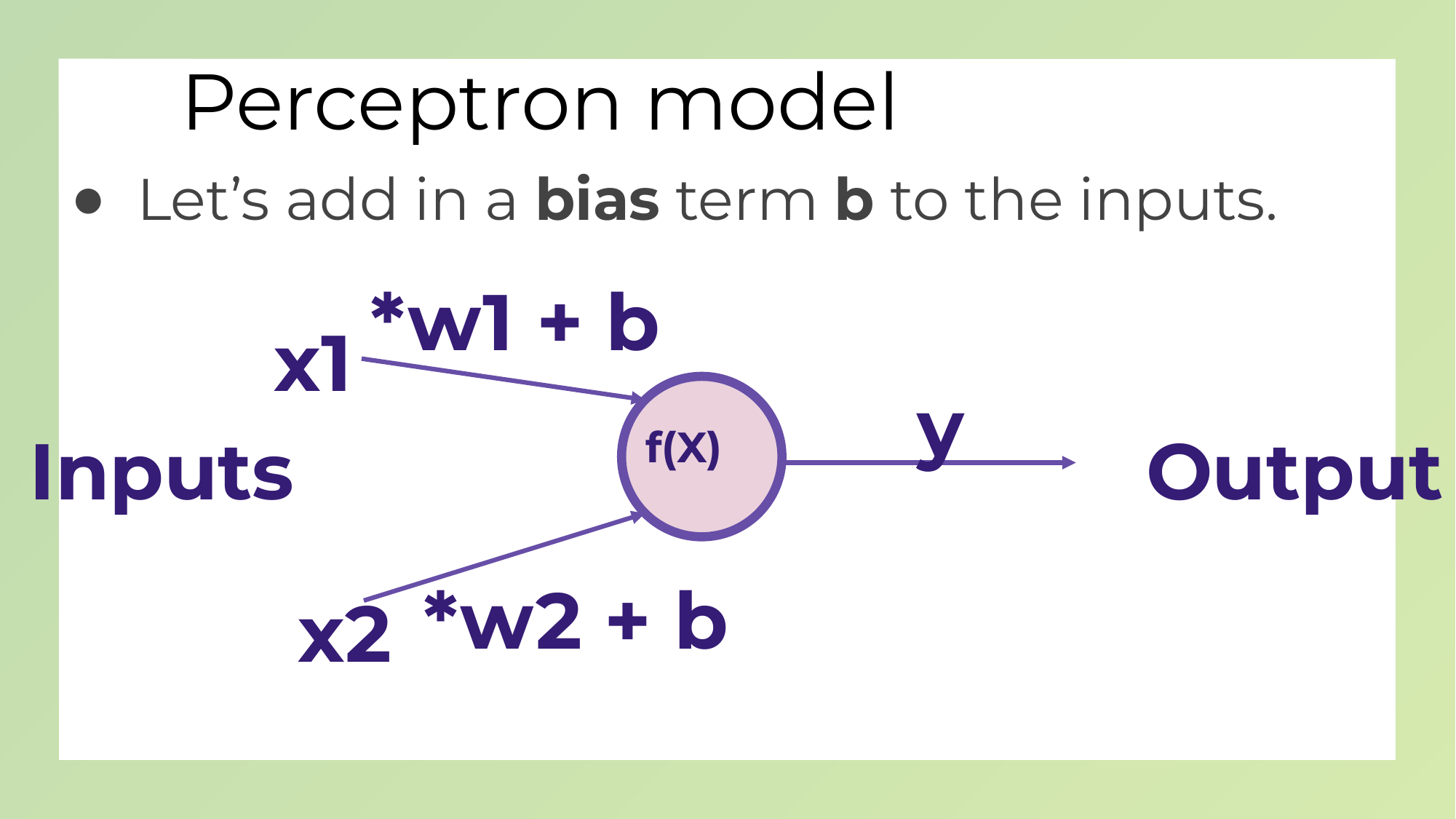

# Perceptron model
Let’s add in a bias term b to the inputs.
*w1 + b
x1
y

f(X)
Inputs
Output
*w2 + b
x2